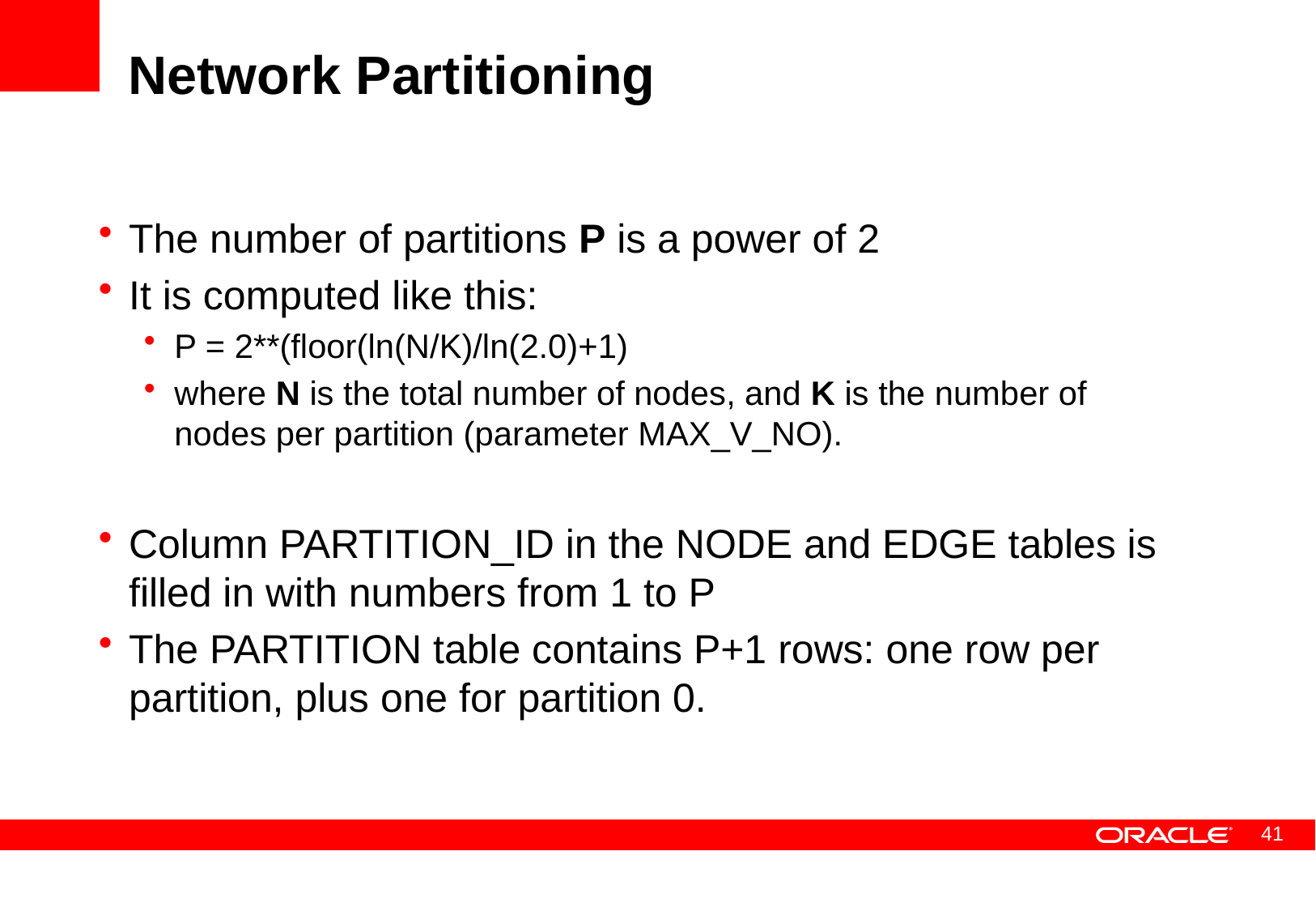

# Network Partitioning
The number of partitions P is a power of 2
It is computed like this:
P = 2**(floor(ln(N/K)/ln(2.0)+1)
where N is the total number of nodes, and K is the number of nodes per partition (parameter MAX_V_NO).

Column PARTITION_ID in the NODE and EDGE tables is filled in with numbers from 1 to P
The PARTITION table contains P+1 rows: one row per partition, plus one for partition 0.